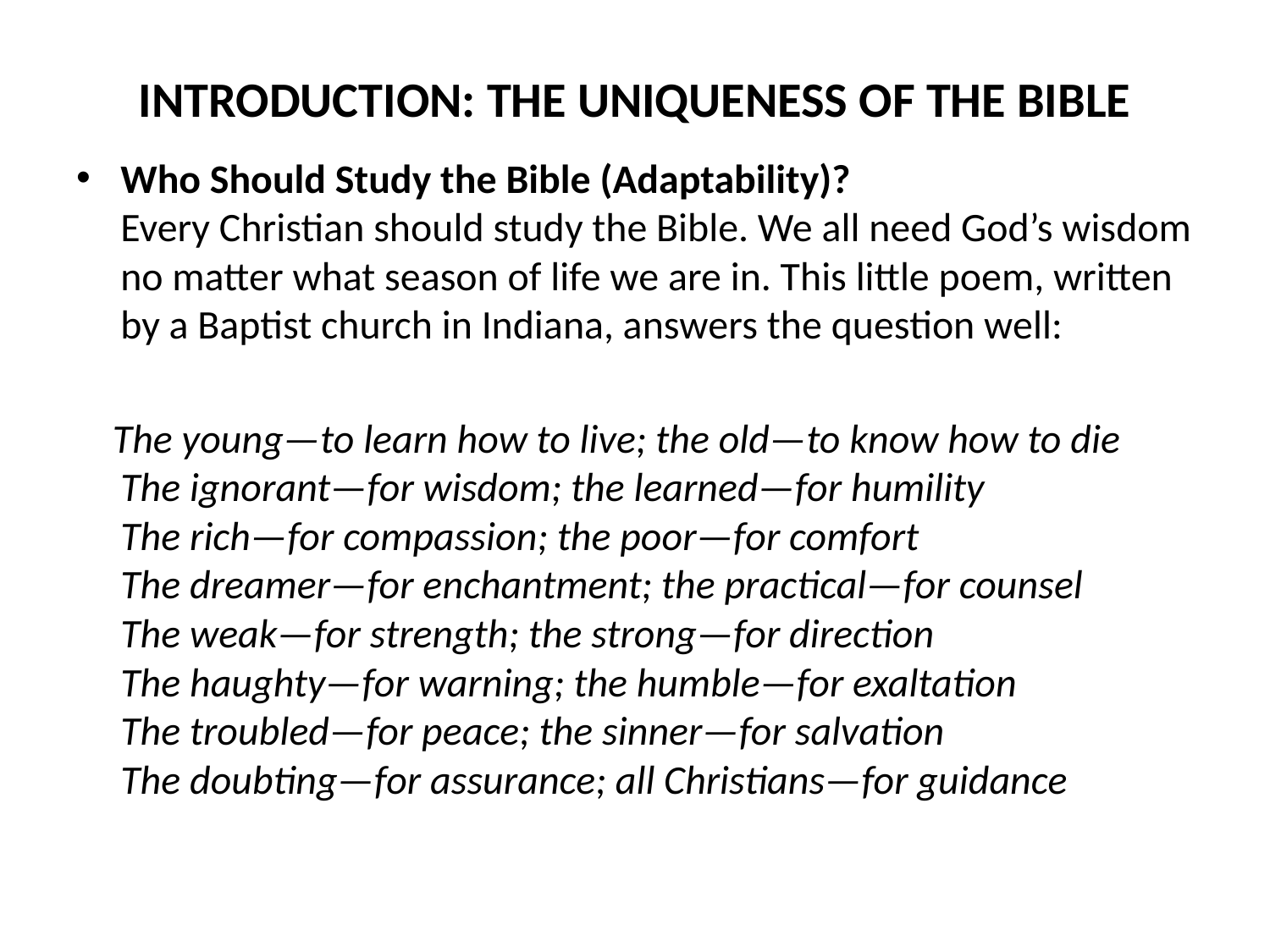

# INTRODUCTION: THE UNIQUENESS OF THE BIBLE
Who Should Study the Bible (Adaptability)?
Every Christian should study the Bible. We all need God’s wisdom no matter what season of life we are in. This little poem, written by a Baptist church in Indiana, answers the question well:

    The young—to learn how to live; the old—to know how to die
The ignorant—for wisdom; the learned—for humility
The rich—for compassion; the poor—for comfort
The dreamer—for enchantment; the practical—for counsel
The weak—for strength; the strong—for direction
The haughty—for warning; the humble—for exaltation
The troubled—for peace; the sinner—for salvation
The doubting—for assurance; all Christians—for guidance